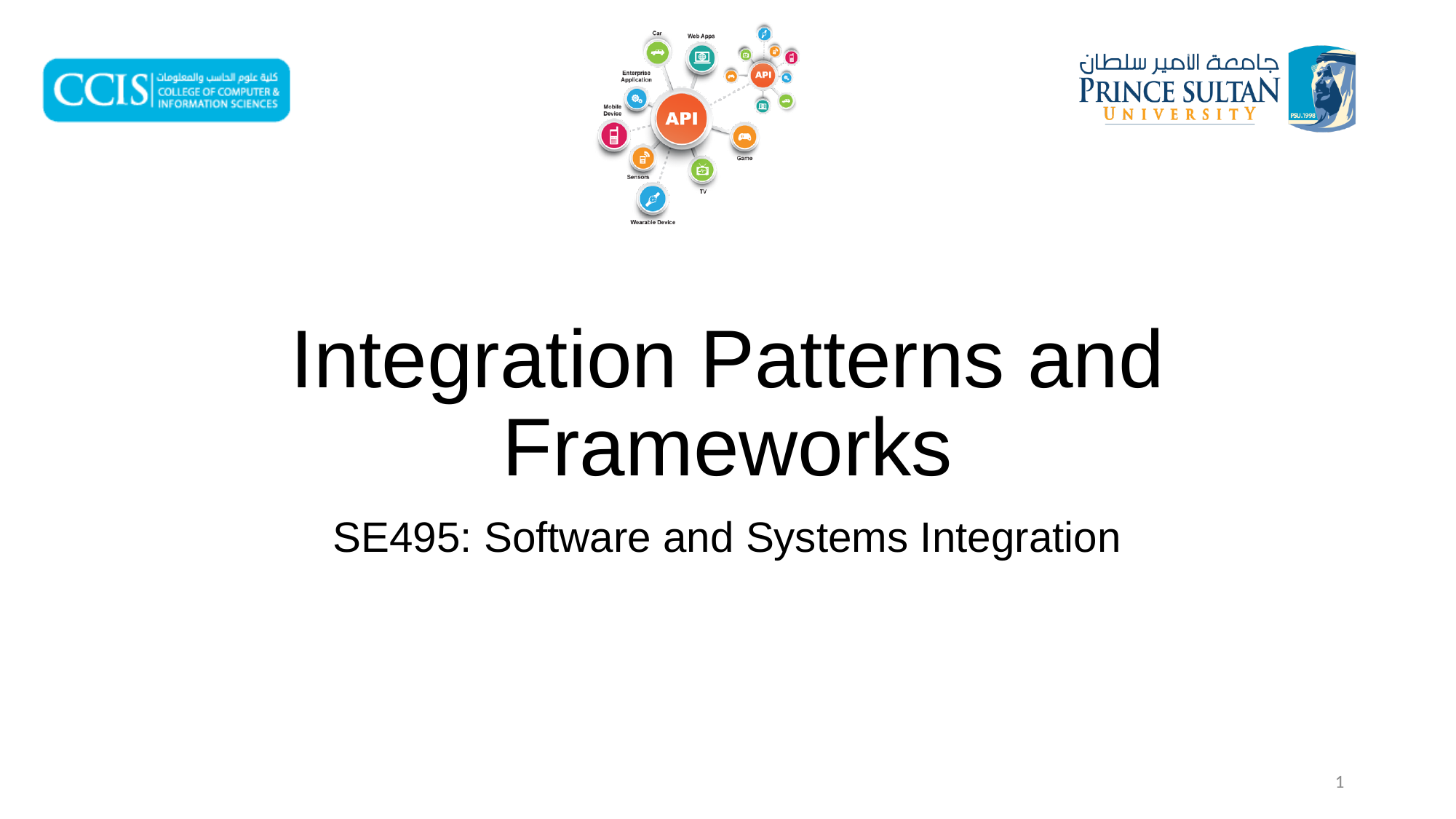

# Integration Patterns and Frameworks
SE495: Software and Systems Integration
1